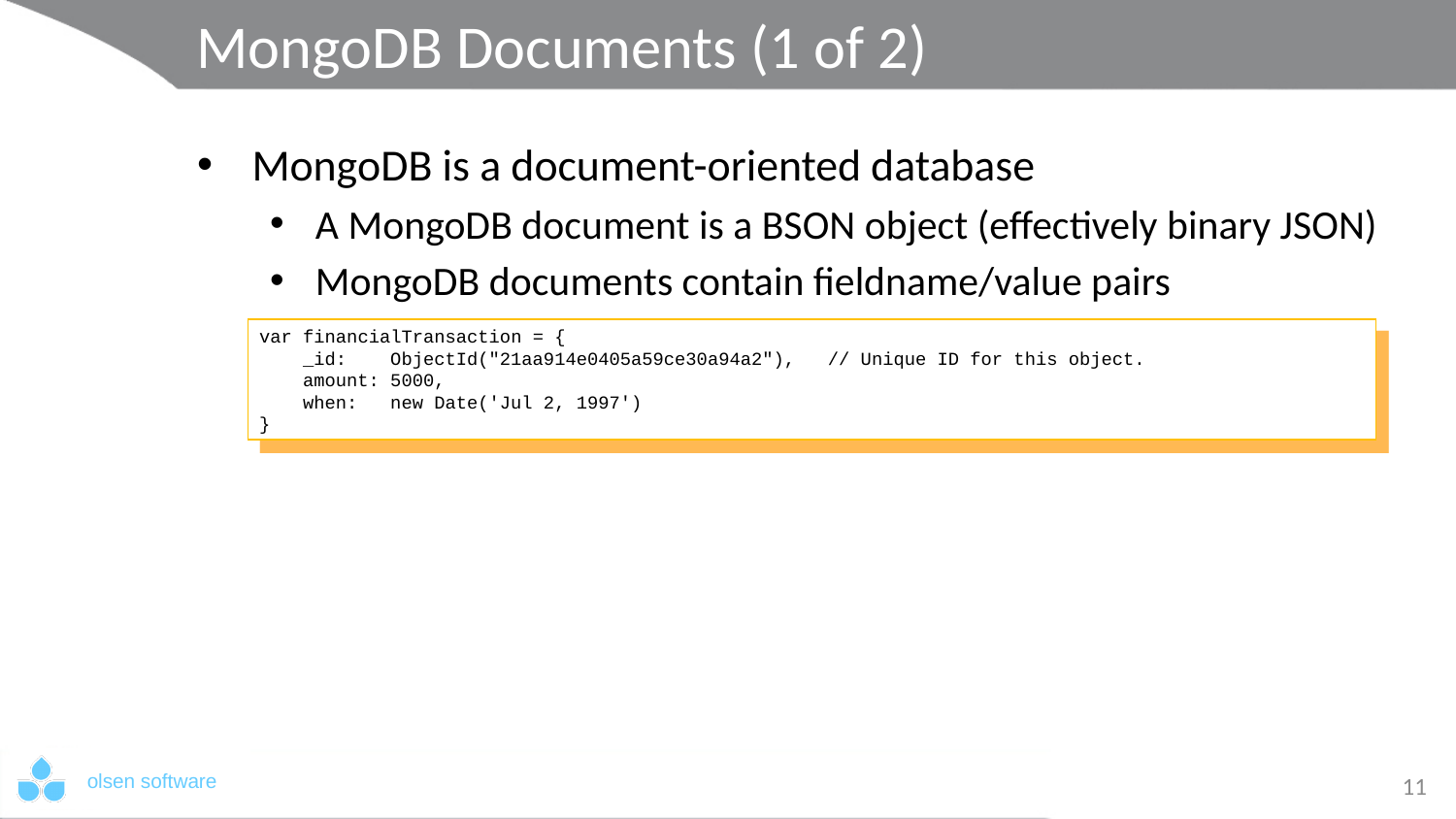

# MongoDB Documents (1 of 2)
MongoDB is a document-oriented database
A MongoDB document is a BSON object (effectively binary JSON)
MongoDB documents contain fieldname/value pairs

var financialTransaction = {
    _id:    ObjectId("21aa914e0405a59ce30a94a2"),   // Unique ID for this object.
    amount: 5000,
    when:   new Date('Jul 2, 1997')
}
11